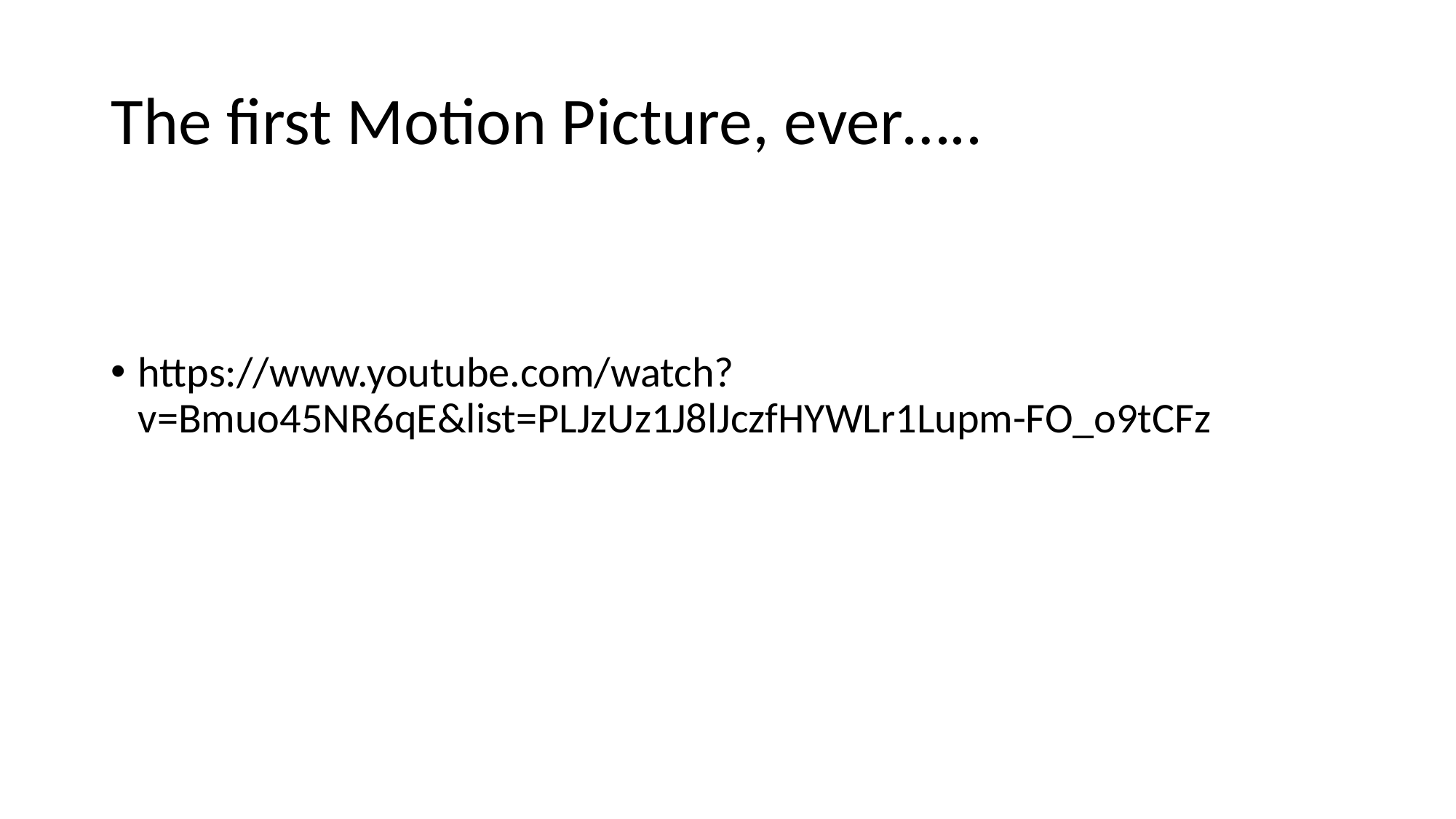

# The first Motion Picture, ever…..

https://www.youtube.com/watch?v=Bmuo45NR6qE&list=PLJzUz1J8lJczfHYWLr1Lupm-FO_o9tCFz